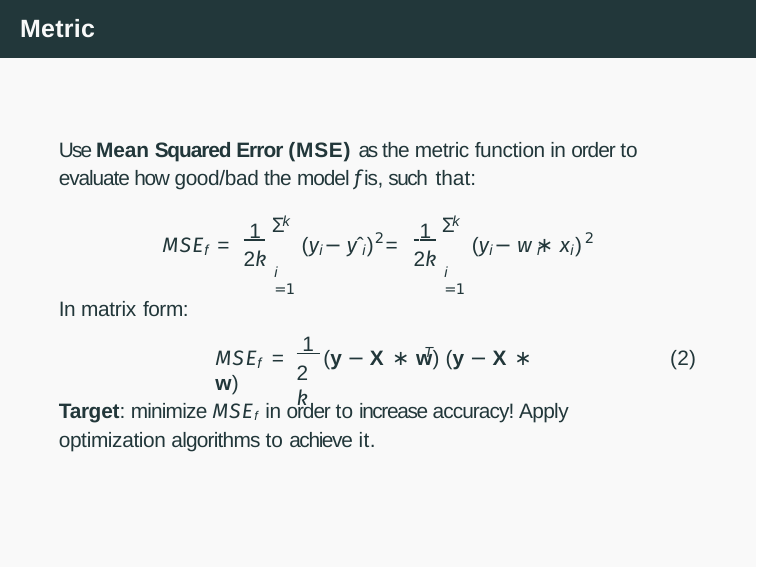

# Metric
Use Mean Squared Error (MSE) as the metric function in order to  evaluate how good/bad the model f is, such that:
Σ
Σ
k
k
 1  2k
 1  2k
2
2
MSE =
(y − yˆ ) =
(y − w ∗ x )
f
i	i
i	i
i
i =1
i =1
In matrix form:
 1
T
MSE =	(y − X ∗ w) (y − X ∗ w)
(2)
f
2k
Target: minimize MSEf in order to increase accuracy! Apply  optimization algorithms to achieve it.